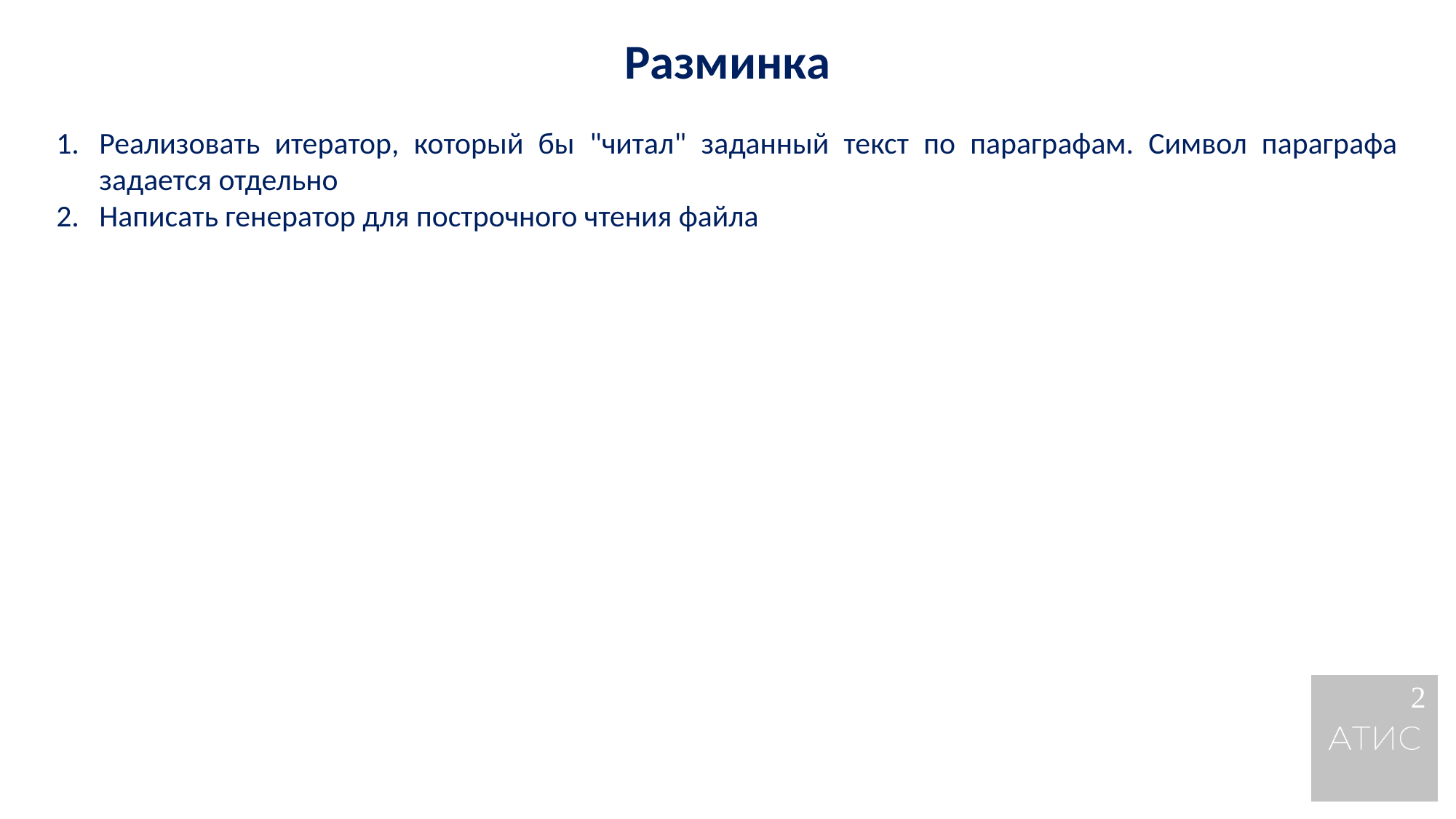

Разминка
Реализовать итератор, который бы "читал" заданный текст по параграфам. Символ параграфа задается отдельно
Написать генератор для построчного чтения файла